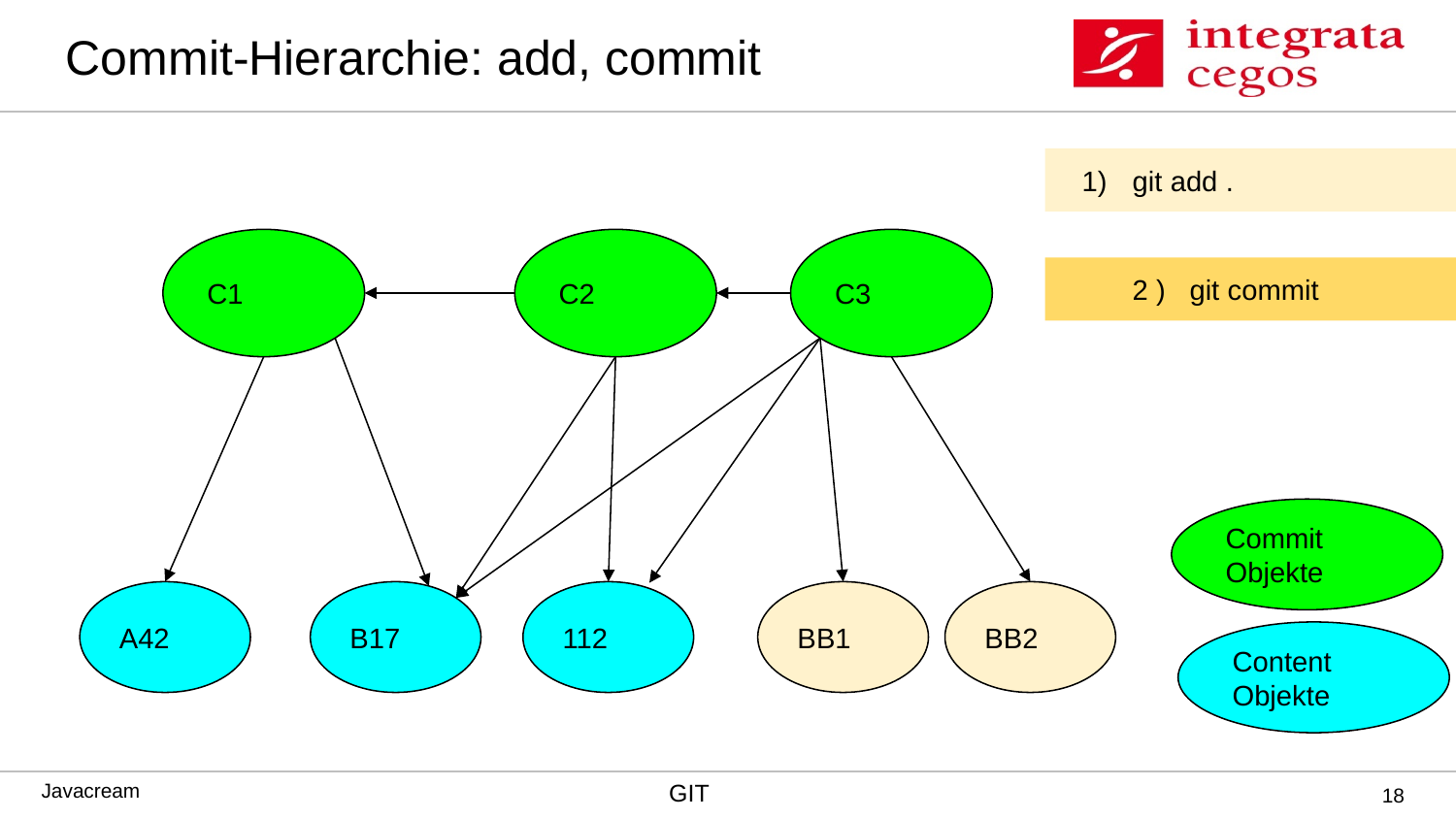

# Commit-Hierarchie: add, commit
git add .
C1
C2
C3
2 )   git commit
Commit
Objekte
A42
B17
112
BB1
BB2
Content
Objekte
18